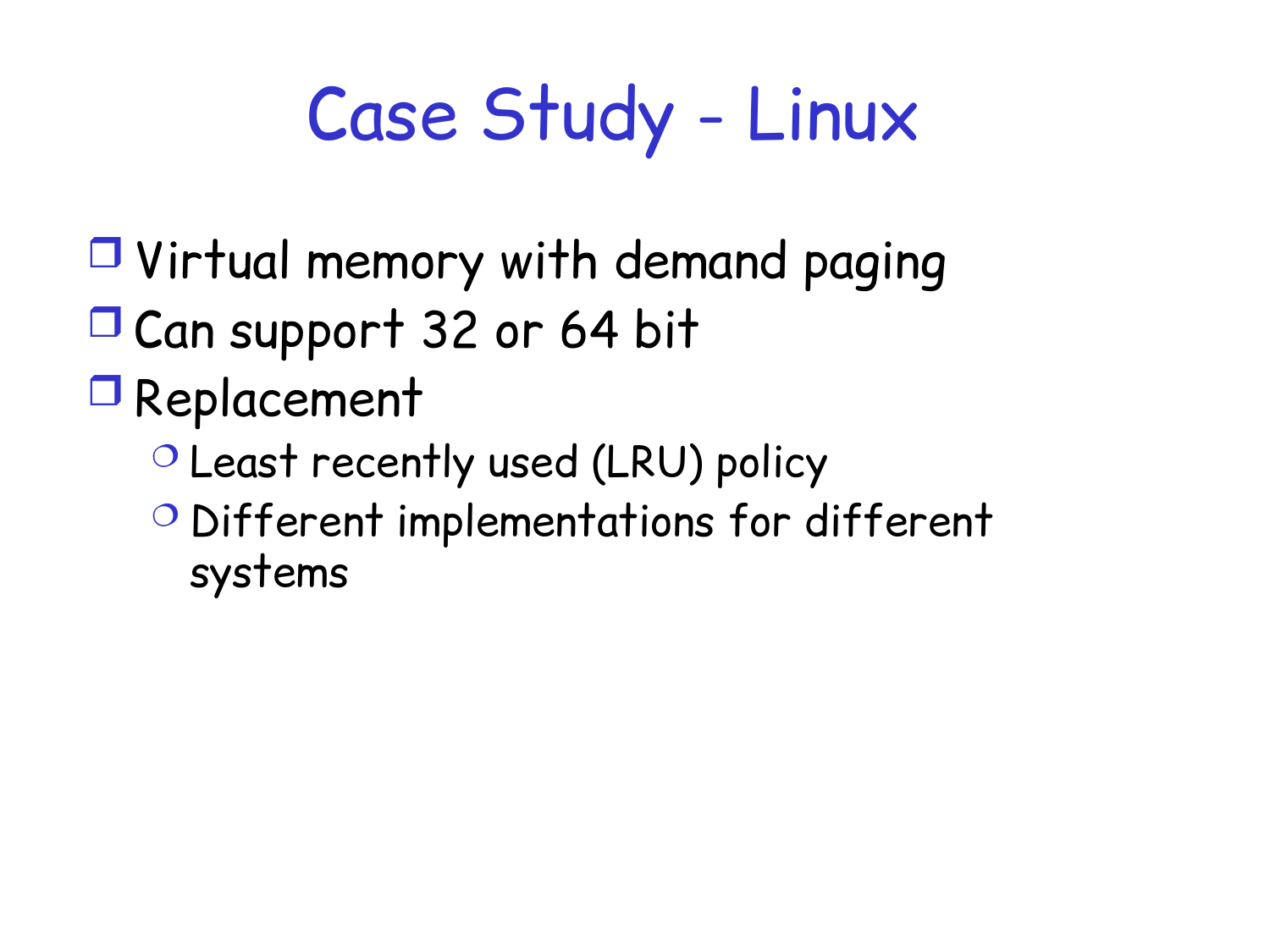

# Case Study - Linux
Virtual memory with demand paging
Can support 32 or 64 bit
Replacement
Least recently used (LRU) policy
Different implementations for different systems